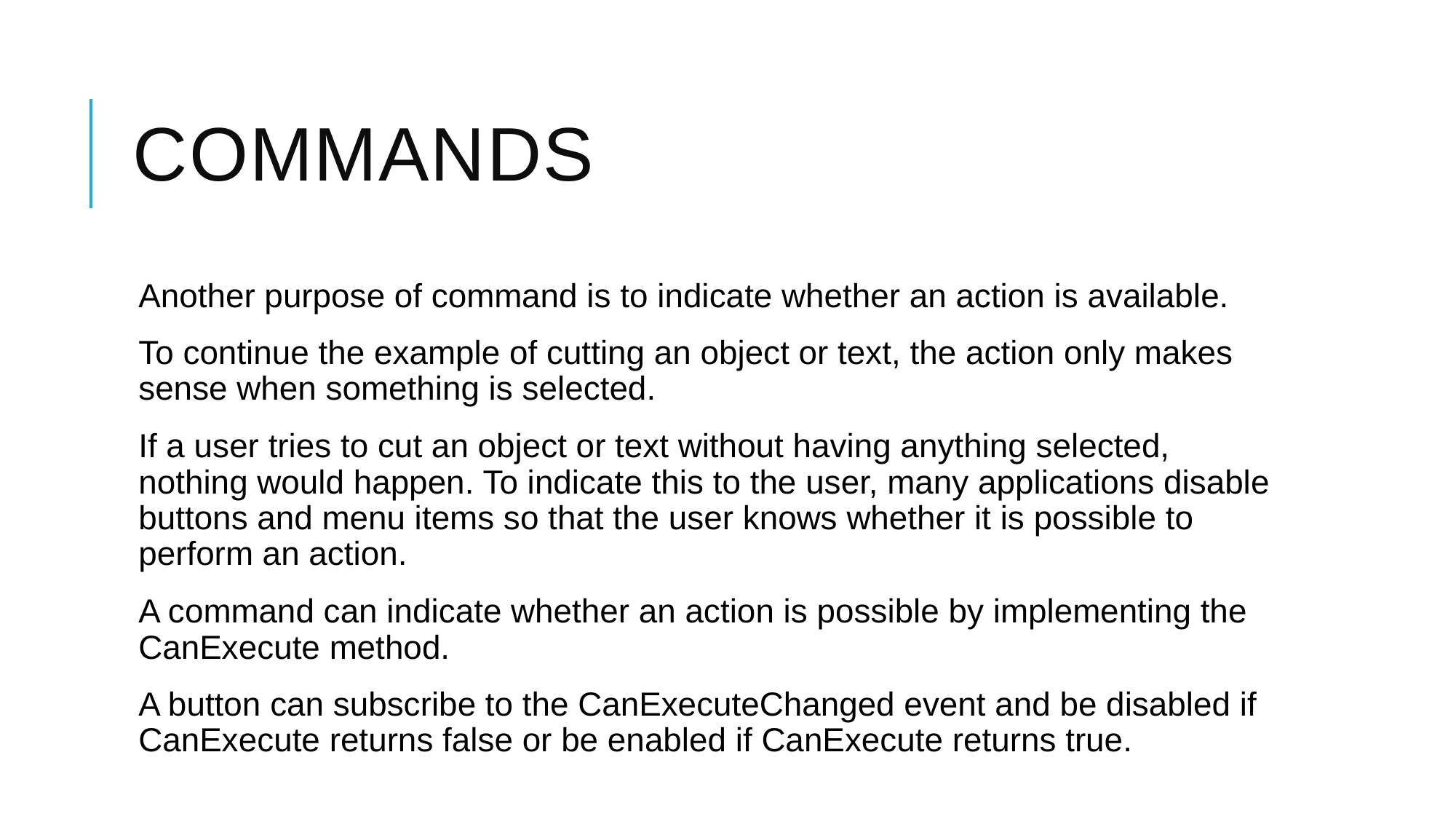

# Commands
Another purpose of command is to indicate whether an action is available.
To continue the example of cutting an object or text, the action only makes sense when something is selected.
If a user tries to cut an object or text without having anything selected, nothing would happen. To indicate this to the user, many applications disable buttons and menu items so that the user knows whether it is possible to perform an action.
A command can indicate whether an action is possible by implementing the CanExecute method.
A button can subscribe to the CanExecuteChanged event and be disabled if CanExecute returns false or be enabled if CanExecute returns true.